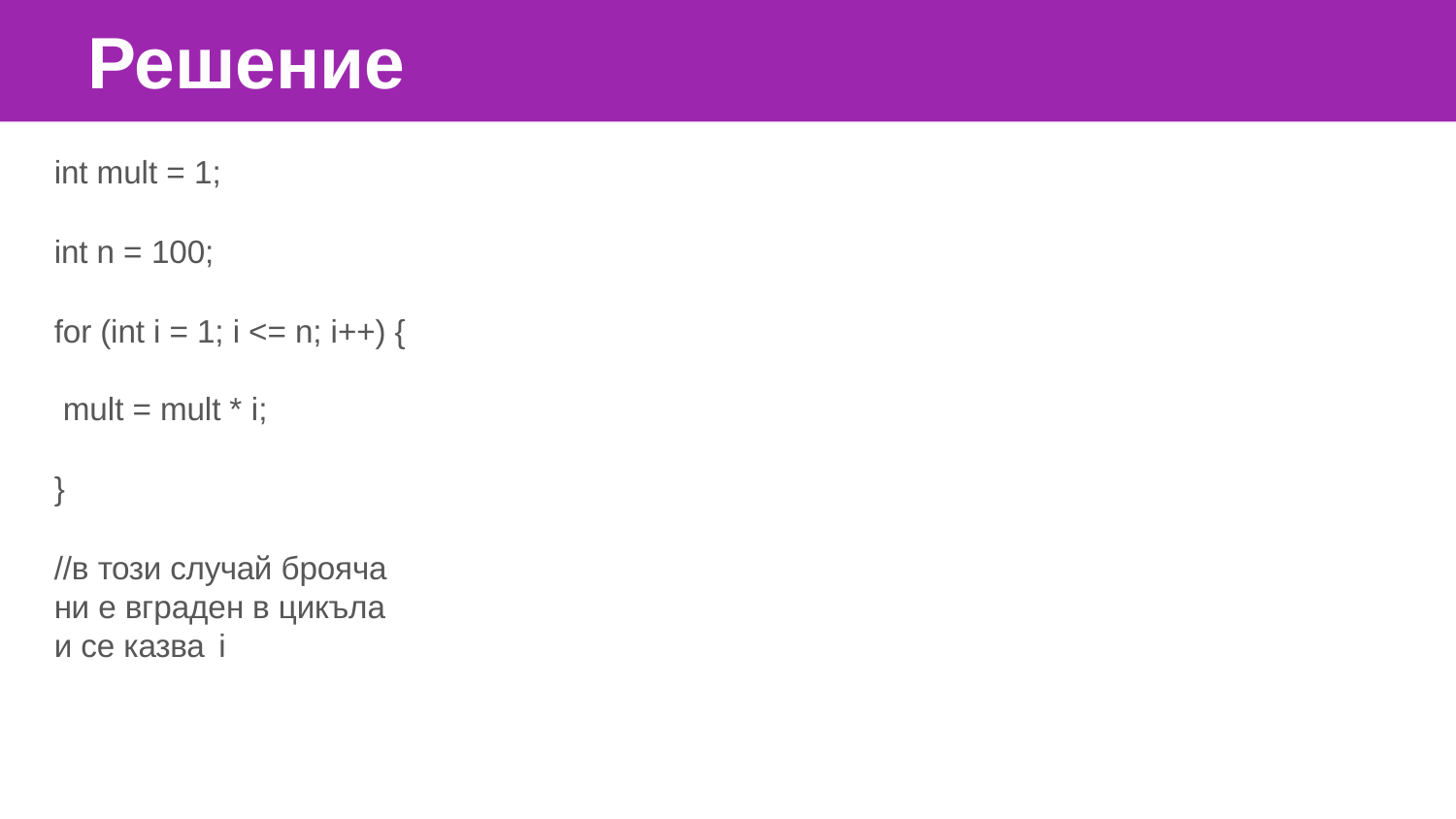

# Решение
int mult = 1;

int n = 100;
for (int i = 1; i <= n; i++) {  mult = mult * i;

}

//в този случай брояча ни е вграден в цикъла и се казва i